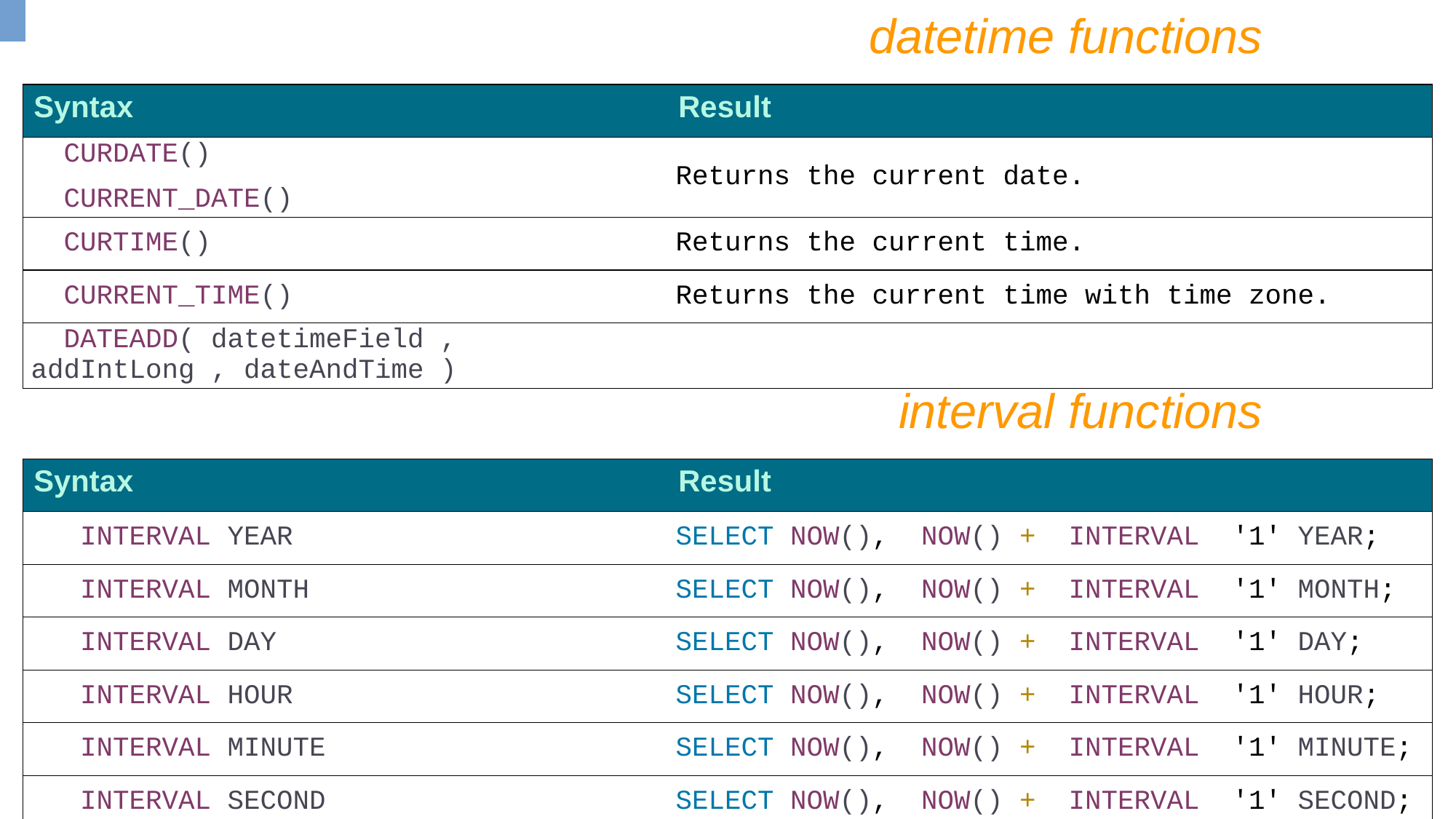

datetime functions
| Syntax | Result |
| --- | --- |
| CURDATE() CURRENT\_DATE() | Returns the current date. |
| CURTIME() | Returns the current time. |
| CURRENT\_TIME() | Returns the current time with time zone. |
| DATEADD( datetimeField , addIntLong , dateAndTime ) |  |
interval functions
| Syntax | Result |
| --- | --- |
| INTERVAL YEAR | SELECT NOW(), NOW() + INTERVAL '1' YEAR; |
| INTERVAL MONTH | SELECT NOW(), NOW() + INTERVAL '1' MONTH; |
| INTERVAL DAY | SELECT NOW(), NOW() + INTERVAL '1' DAY; |
| INTERVAL HOUR | SELECT NOW(), NOW() + INTERVAL '1' HOUR; |
| INTERVAL MINUTE | SELECT NOW(), NOW() + INTERVAL '1' MINUTE; |
| INTERVAL SECOND | SELECT NOW(), NOW() + INTERVAL '1' SECOND; |